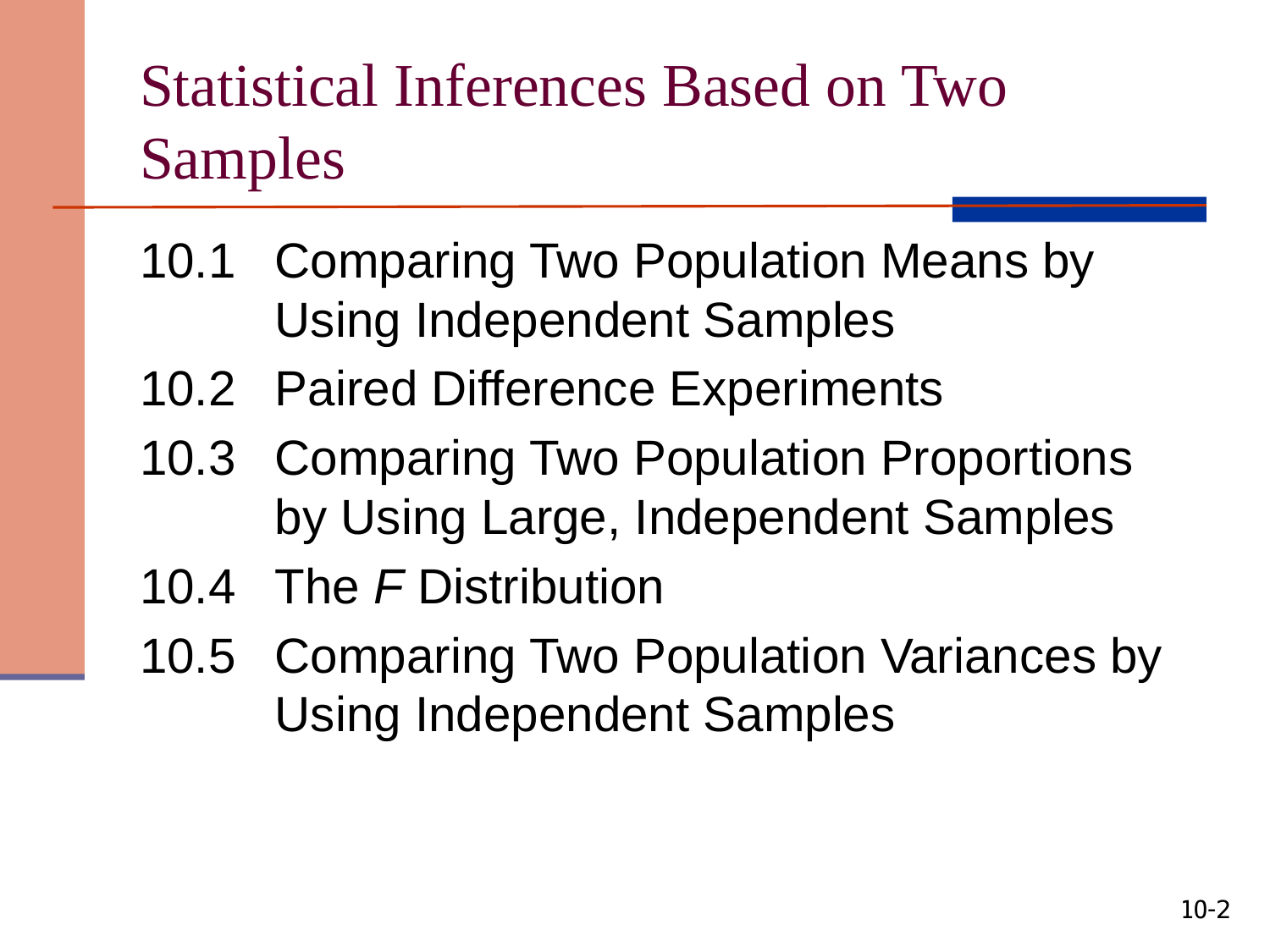

# Statistical Inferences Based on Two Samples
10.1	Comparing Two Population Means by Using Independent Samples
10.2	Paired Difference Experiments
10.3	Comparing Two Population Proportions by Using Large, Independent Samples
10.4	The F Distribution
10.5	Comparing Two Population Variances by Using Independent Samples
10-2